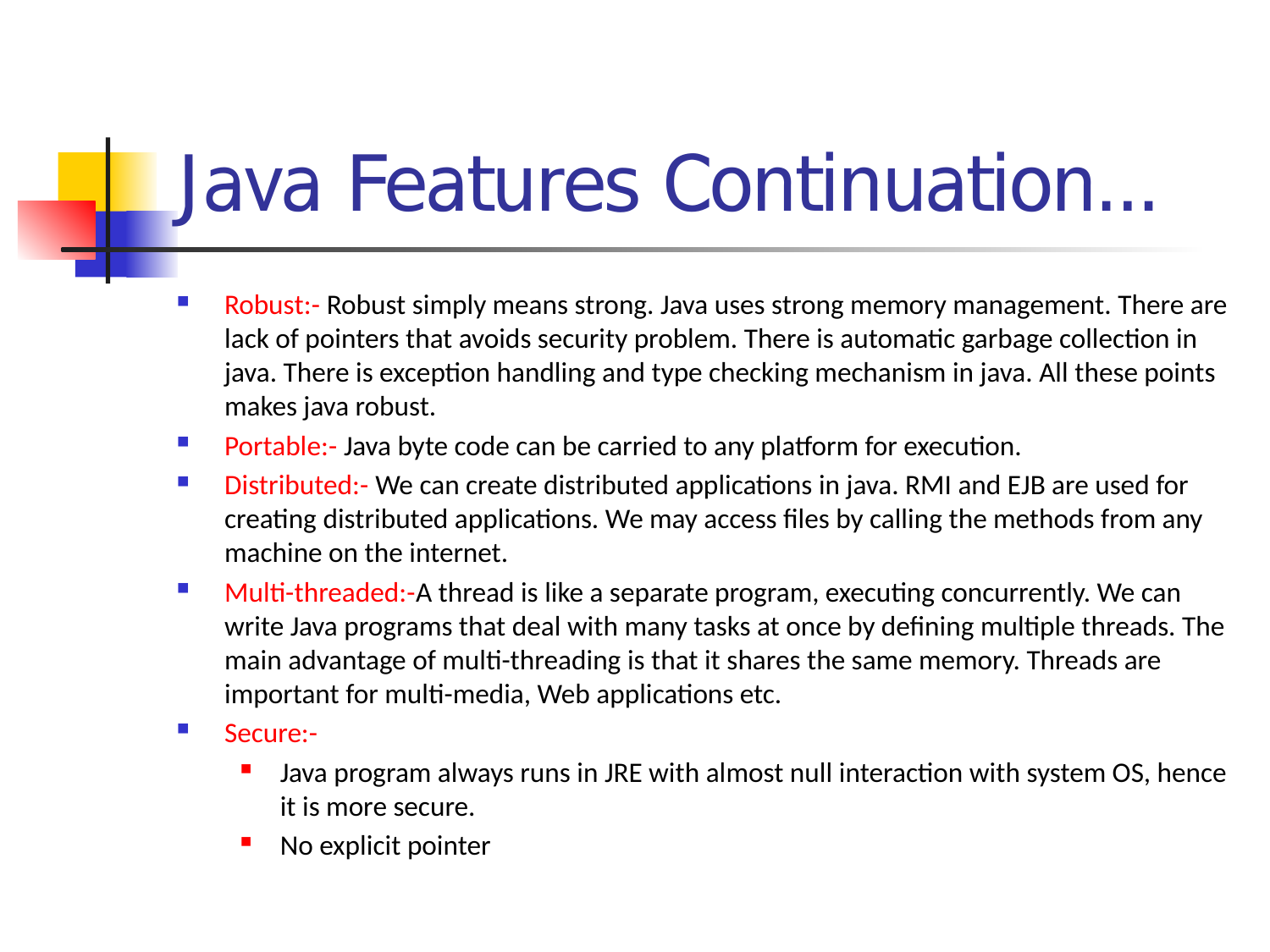

# Java Features Continuation…
Robust:- Robust simply means strong. Java uses strong memory management. There are lack of pointers that avoids security problem. There is automatic garbage collection in java. There is exception handling and type checking mechanism in java. All these points makes java robust.
Portable:- Java byte code can be carried to any platform for execution.
Distributed:- We can create distributed applications in java. RMI and EJB are used for creating distributed applications. We may access files by calling the methods from any machine on the internet.
Multi-threaded:-A thread is like a separate program, executing concurrently. We can write Java programs that deal with many tasks at once by defining multiple threads. The main advantage of multi-threading is that it shares the same memory. Threads are important for multi-media, Web applications etc.
Secure:-
Java program always runs in JRE with almost null interaction with system OS, hence it is more secure.
No explicit pointer